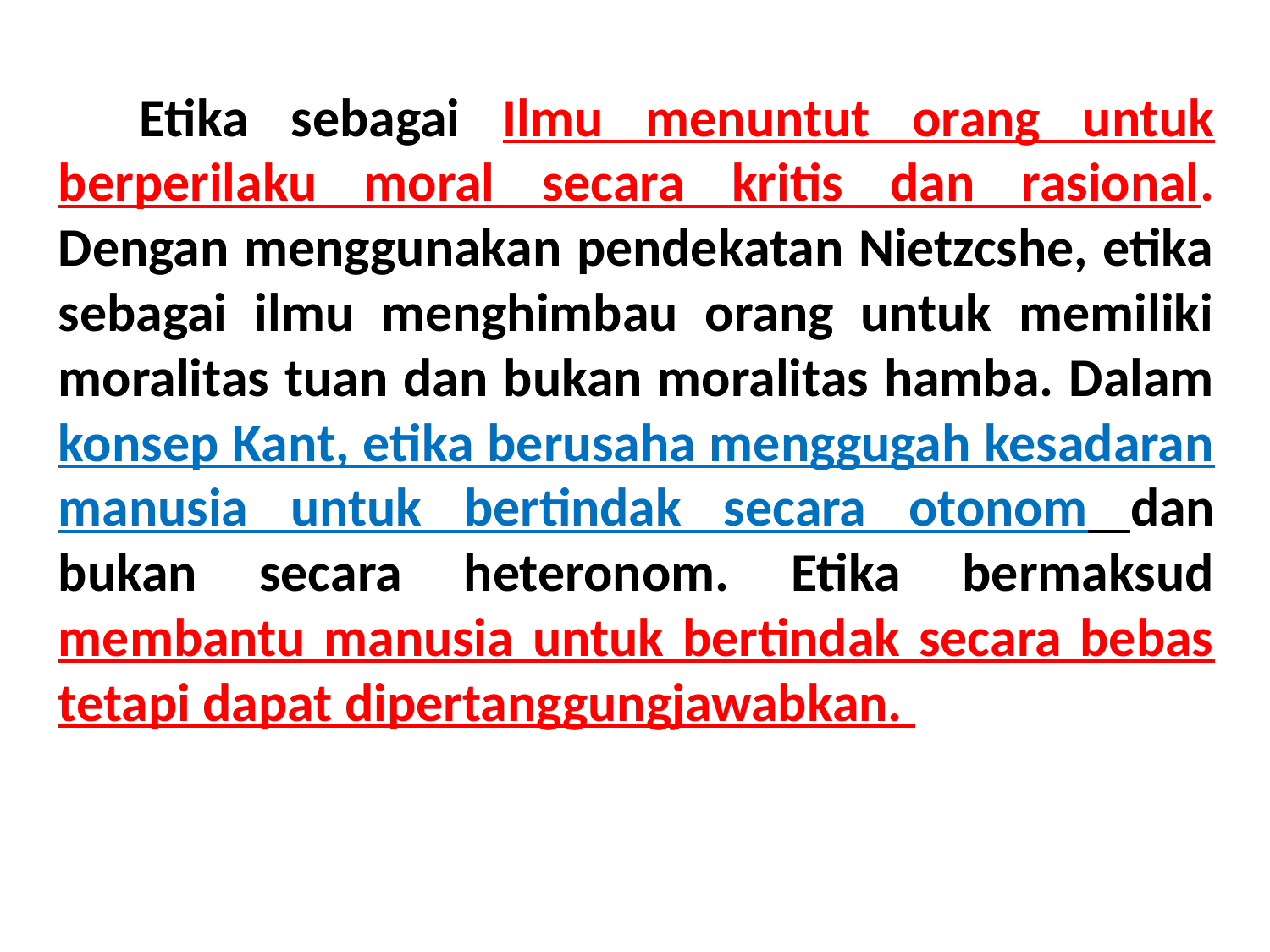

Etika sebagai Ilmu menuntut orang untuk berperilaku moral secara kritis dan rasional. Dengan menggunakan pendekatan Nietzcshe, etika sebagai ilmu menghimbau orang untuk memiliki moralitas tuan dan bukan moralitas hamba. Dalam konsep Kant, etika berusaha menggugah kesadaran manusia untuk bertindak secara otonom dan bukan secara heteronom. Etika bermaksud membantu manusia untuk bertindak secara bebas tetapi dapat dipertanggungjawabkan.